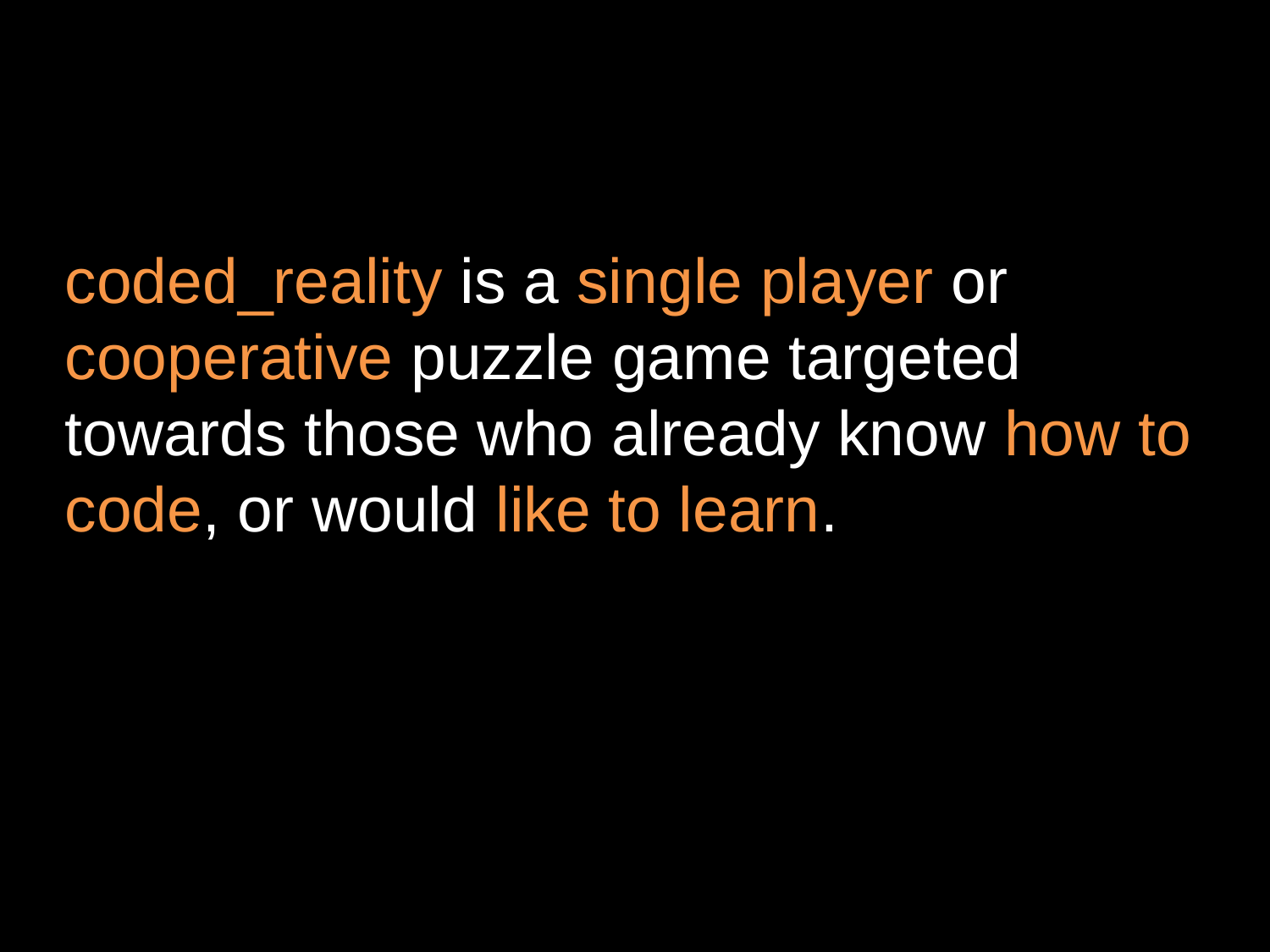

# coded_reality is a single player or cooperative puzzle game targeted towards those who already know how to code, or would like to learn.